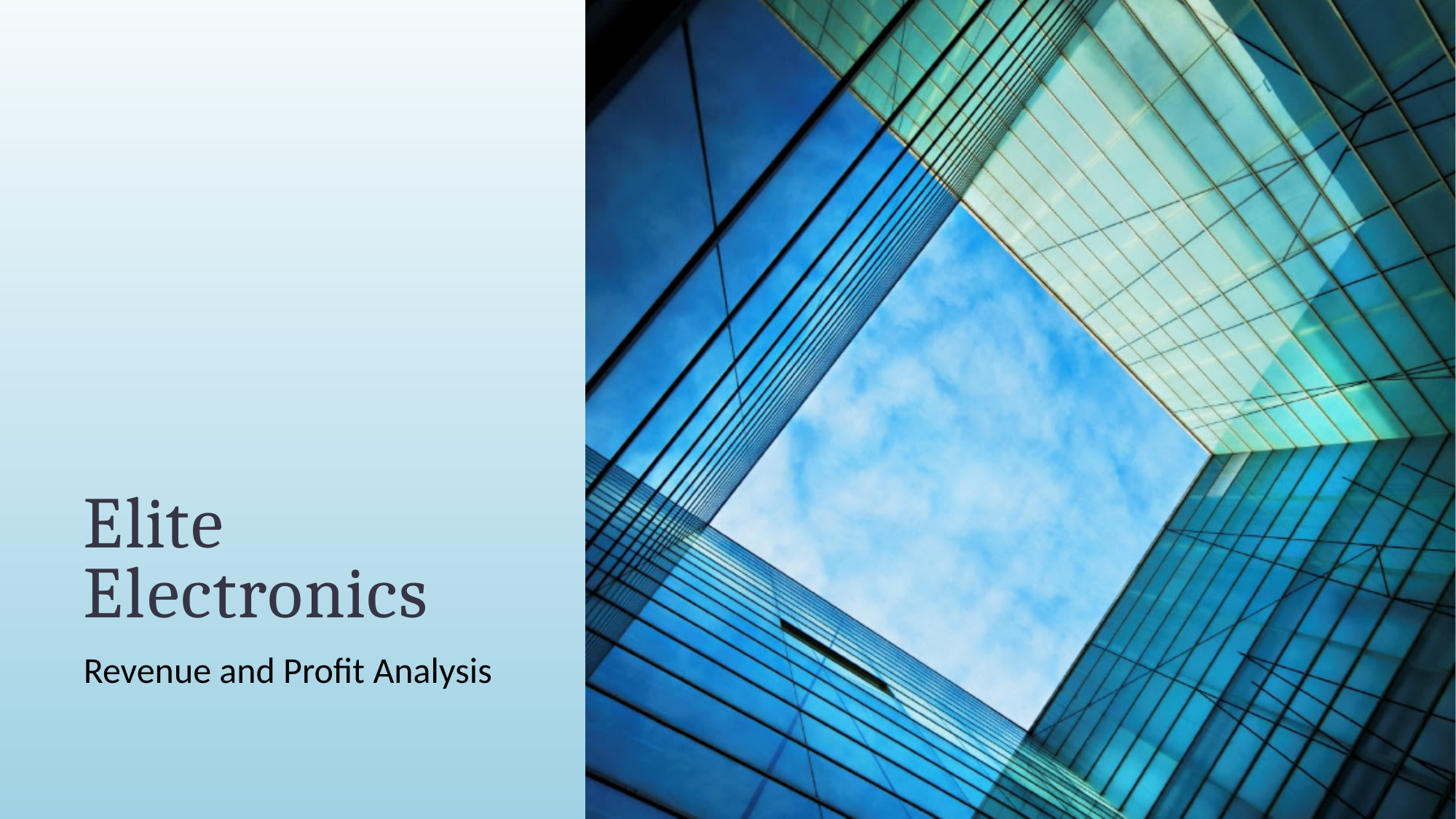

# Elite Electronics
Revenue and Profit Analysis